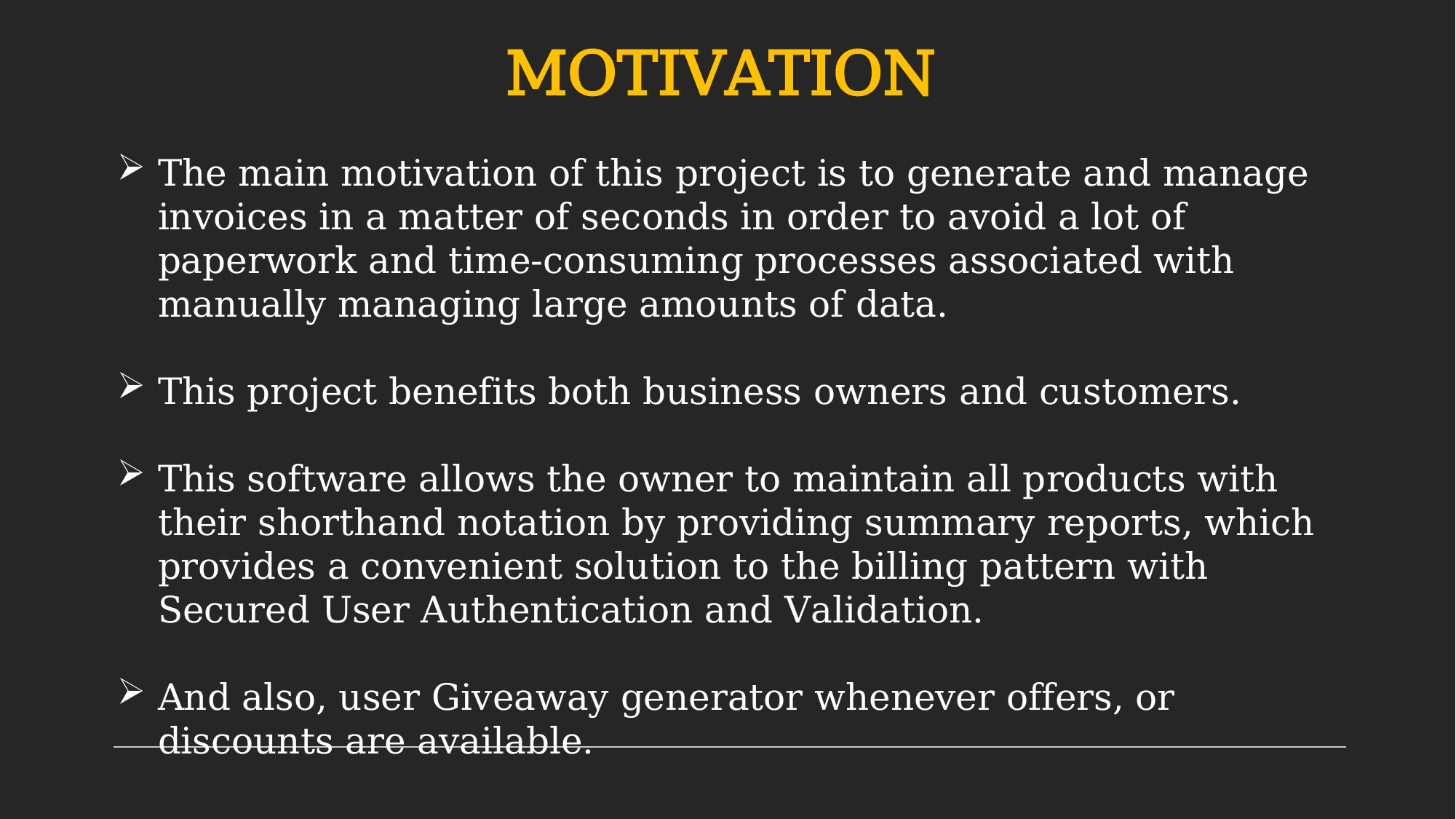

MOTIVATION
The main motivation of this project is to generate and manage invoices in a matter of seconds in order to avoid a lot of paperwork and time-consuming processes associated with manually managing large amounts of data.

This project benefits both business owners and customers.

This software allows the owner to maintain all products with their shorthand notation by providing summary reports, which provides a convenient solution to the billing pattern with Secured User Authentication and Validation.

And also, user Giveaway generator whenever offers, or discounts are available.